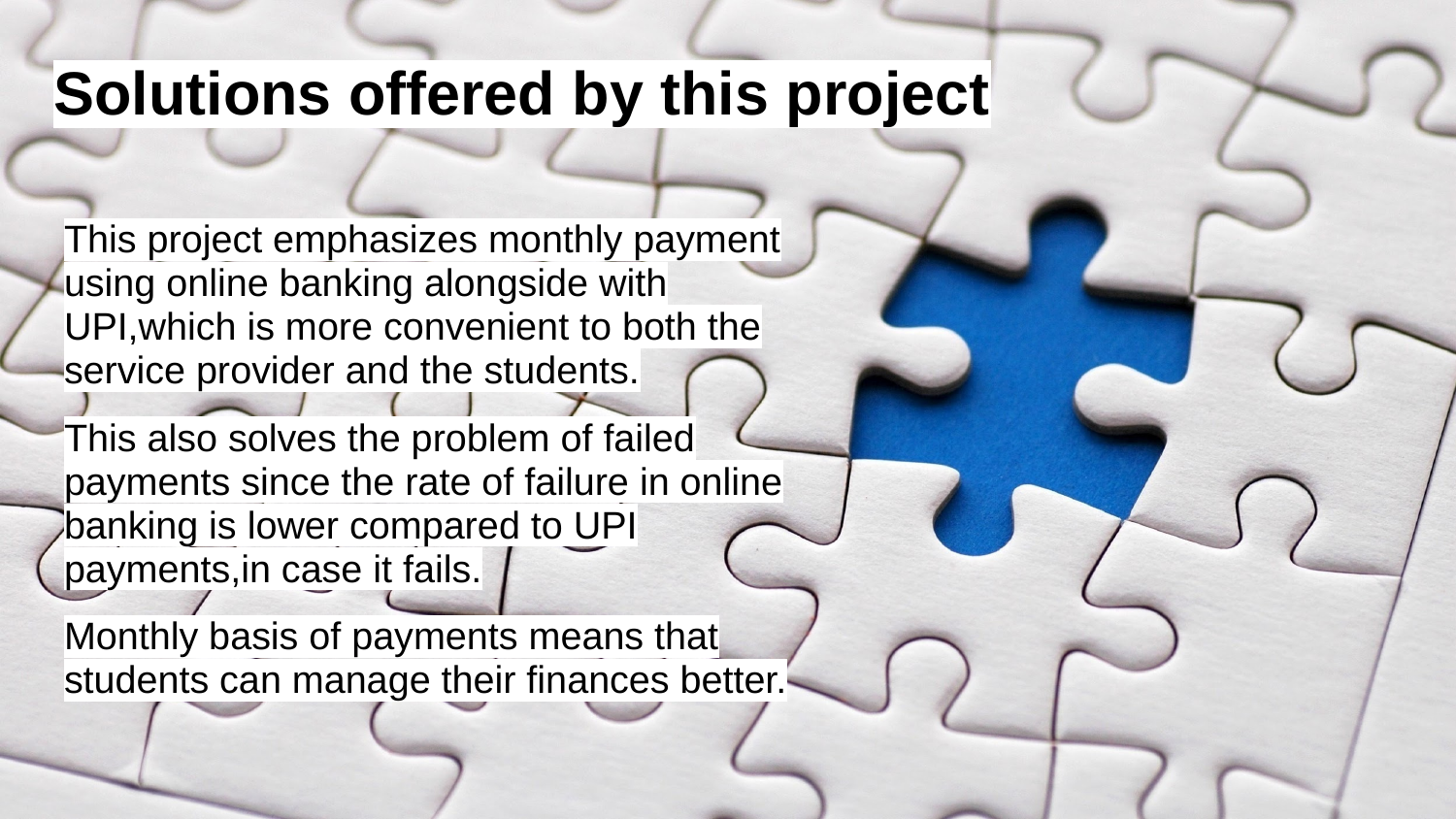

# Solutions offered by this project
This project emphasizes monthly payment using online banking alongside with UPI,which is more convenient to both the service provider and the students.
This also solves the problem of failed payments since the rate of failure in online banking is lower compared to UPI payments,in case it fails.
Monthly basis of payments means that students can manage their finances better.